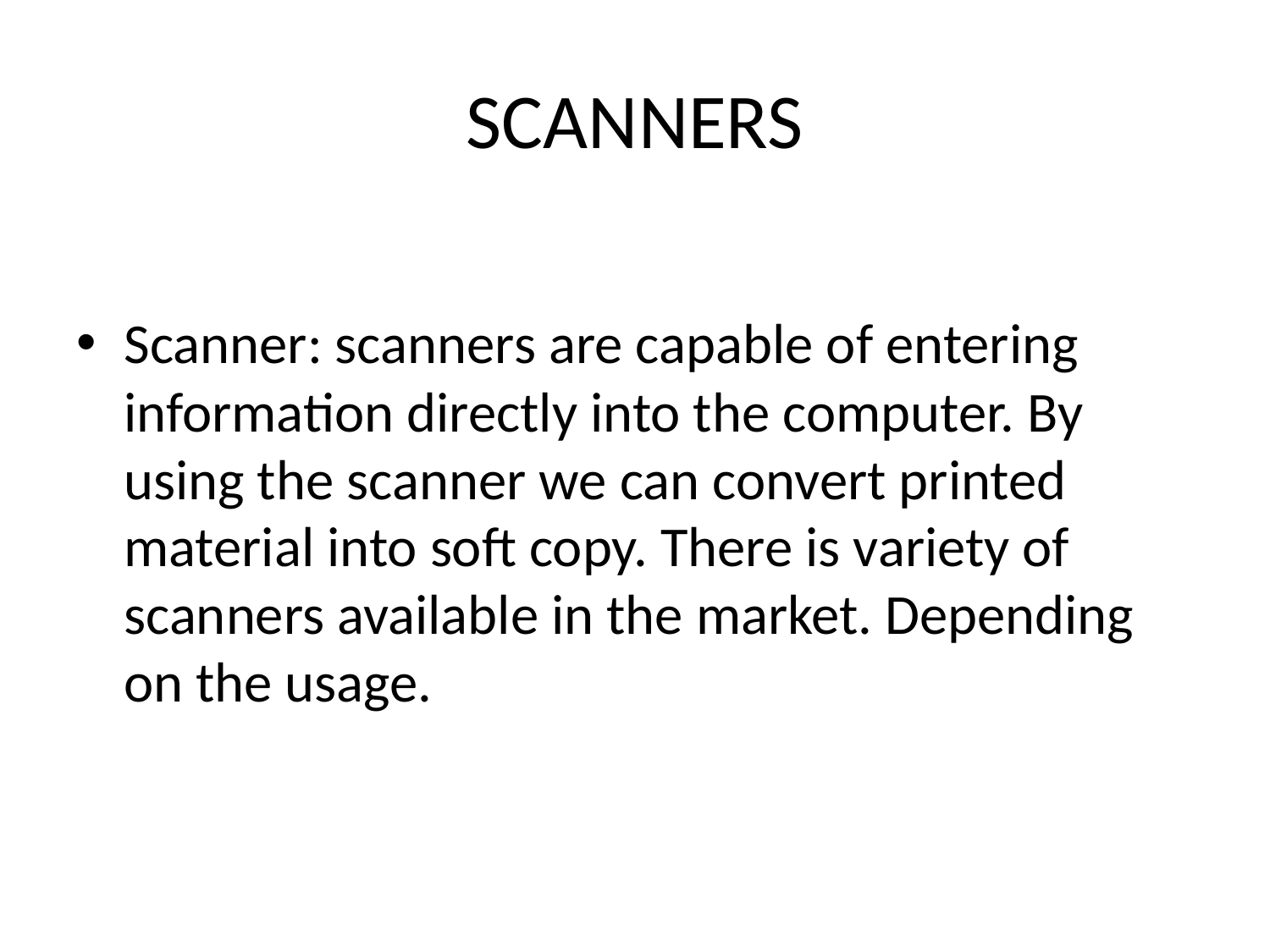

# SCANNERS

Scanner: scanners are capable of entering information directly into the computer. By using the scanner we can convert printed material into soft copy. There is variety of scanners available in the market. Depending on the usage.